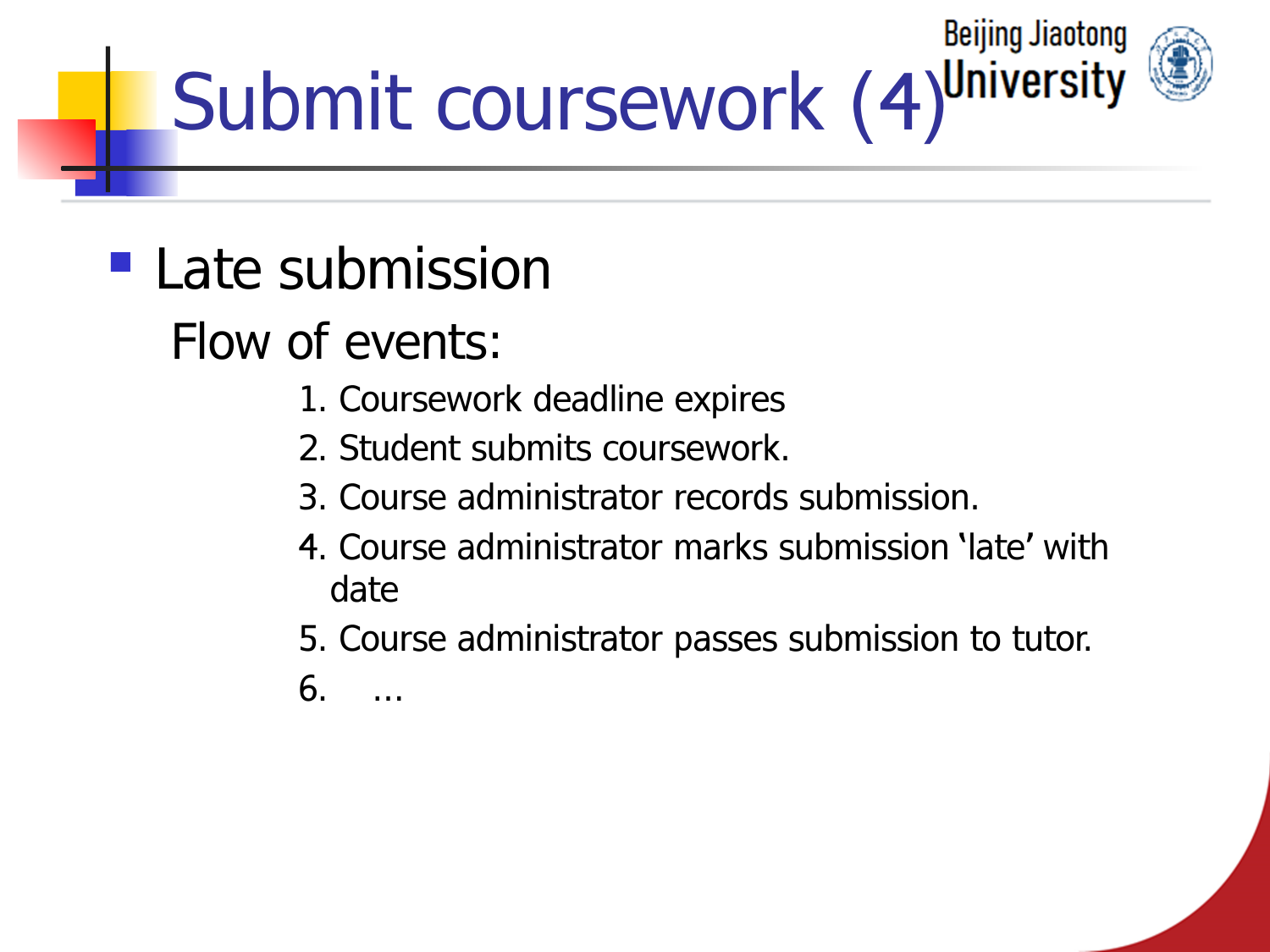

# Submit coursework (4)
Late submission
Flow of events:
1. Coursework deadline expires
2. Student submits coursework.
3. Course administrator records submission.
4. Course administrator marks submission ‘late’ with date
5. Course administrator passes submission to tutor.
6.    ...